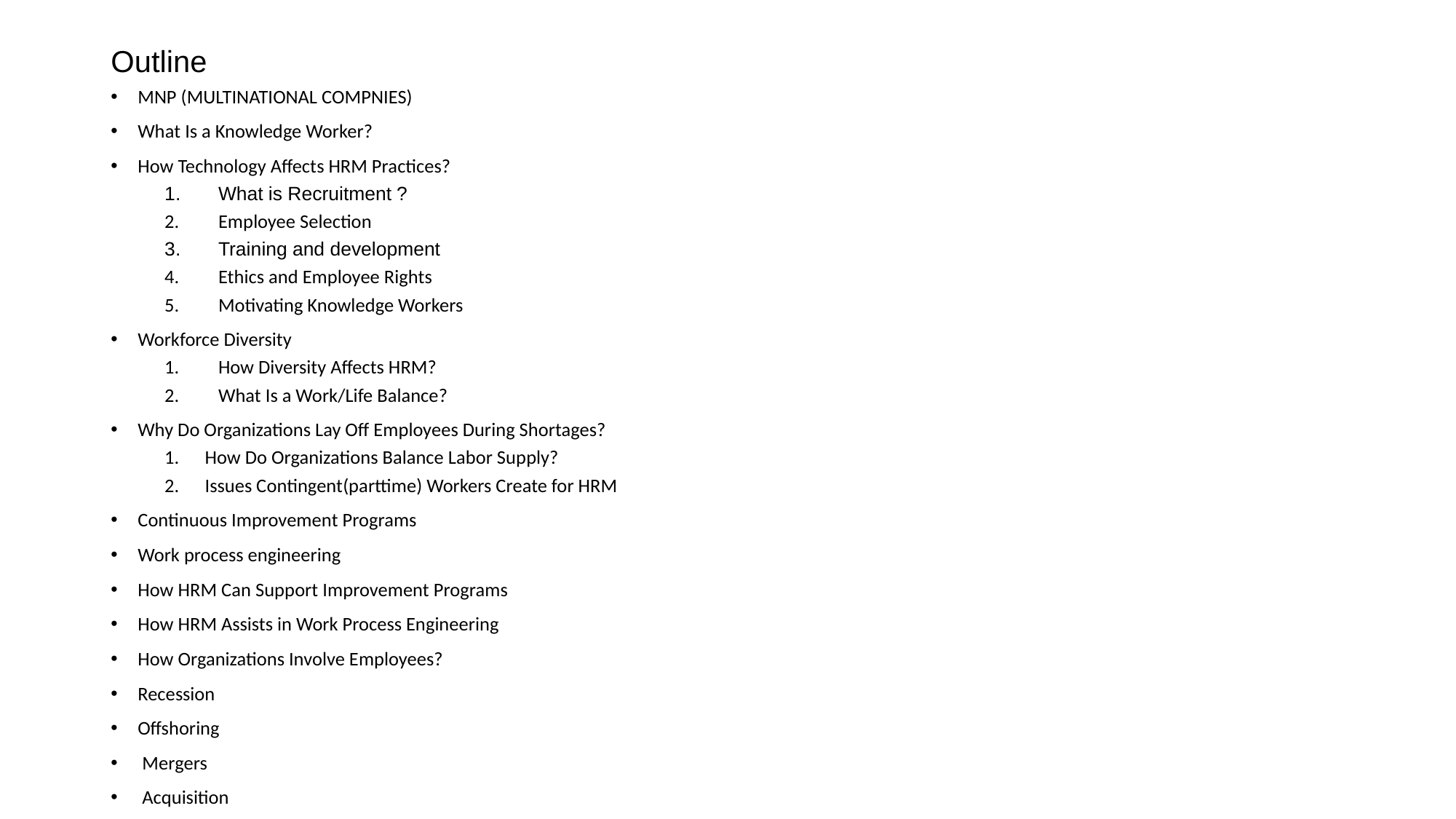

# Outline
MNP (MULTINATIONAL COMPNIES)
What Is a Knowledge Worker?
How Technology Affects HRM Practices?
What is Recruitment ?
Employee Selection
Training and development
Ethics and Employee Rights
Motivating Knowledge Workers
Workforce Diversity
How Diversity Affects HRM?
What Is a Work/Life Balance?
Why Do Organizations Lay Off Employees During Shortages?
How Do Organizations Balance Labor Supply?
Issues Contingent(parttime) Workers Create for HRM
Continuous Improvement Programs
Work process engineering
How HRM Can Support Improvement Programs
How HRM Assists in Work Process Engineering
How Organizations Involve Employees?
Recession
Offshoring
 Mergers
 Acquisition